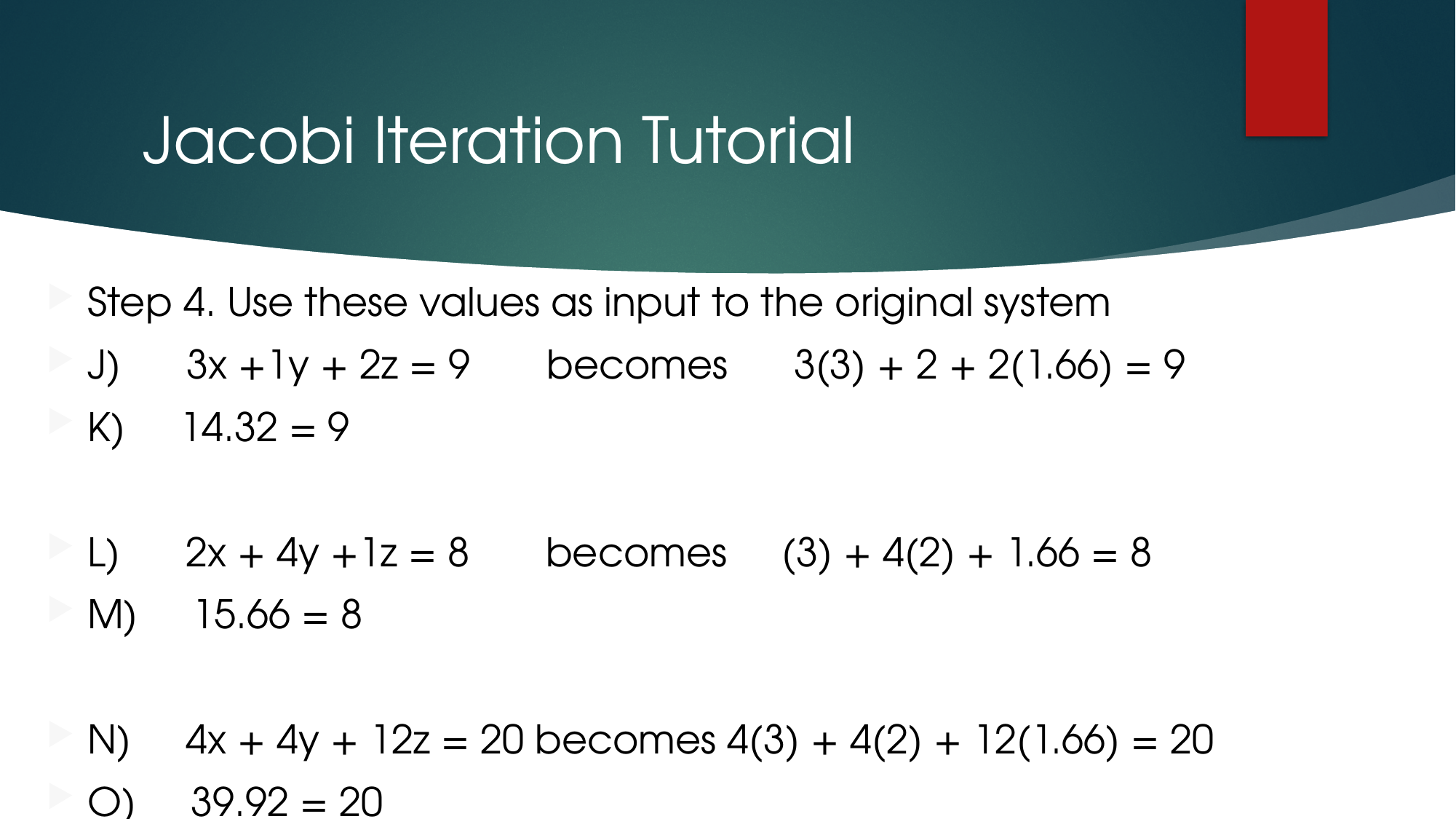

# Jacobi Iteration Tutorial

Step 4. Use these values as input to the original system
J)      3x +1y + 2z = 9       becomes      3(3) + 2 + 2(1.66) = 9
K)     14.32 = 9

L)      2x + 4y +1z = 8       becomes     (3) + 4(2) + 1.66 = 8
M)     15.66 = 8

N)     4x + 4y + 12z = 20 becomes 4(3) + 4(2) + 12(1.66) = 20
O)     39.92 = 20